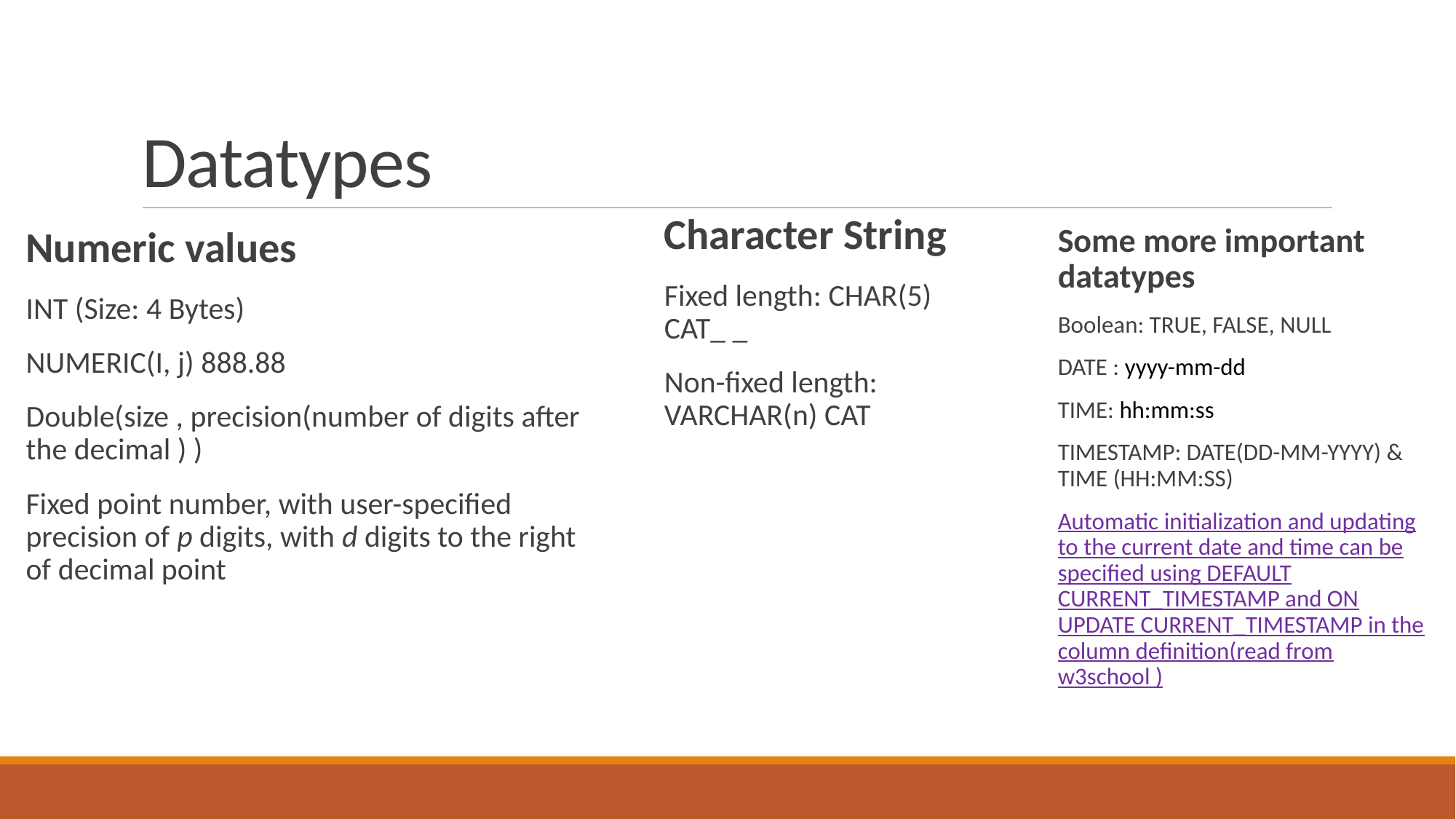

# Datatypes
Character String
Fixed length: CHAR(5) CAT_ _
Non-fixed length: VARCHAR(n) CAT

Some more important datatypes
Boolean: TRUE, FALSE, NULL
DATE : yyyy-mm-dd
TIME: hh:mm:ss
TIMESTAMP: DATE(DD-MM-YYYY) & TIME (HH:MM:SS)
Automatic initialization and updating to the current date and time can be specified using DEFAULT CURRENT_TIMESTAMP and ON UPDATE CURRENT_TIMESTAMP in the column definition(read from w3school )
Numeric values
INT (Size: 4 Bytes)
NUMERIC(I, j) 888.88
Double(size , precision(number of digits after the decimal ) )
Fixed point number, with user-specified precision of p digits, with d digits to the right of decimal point